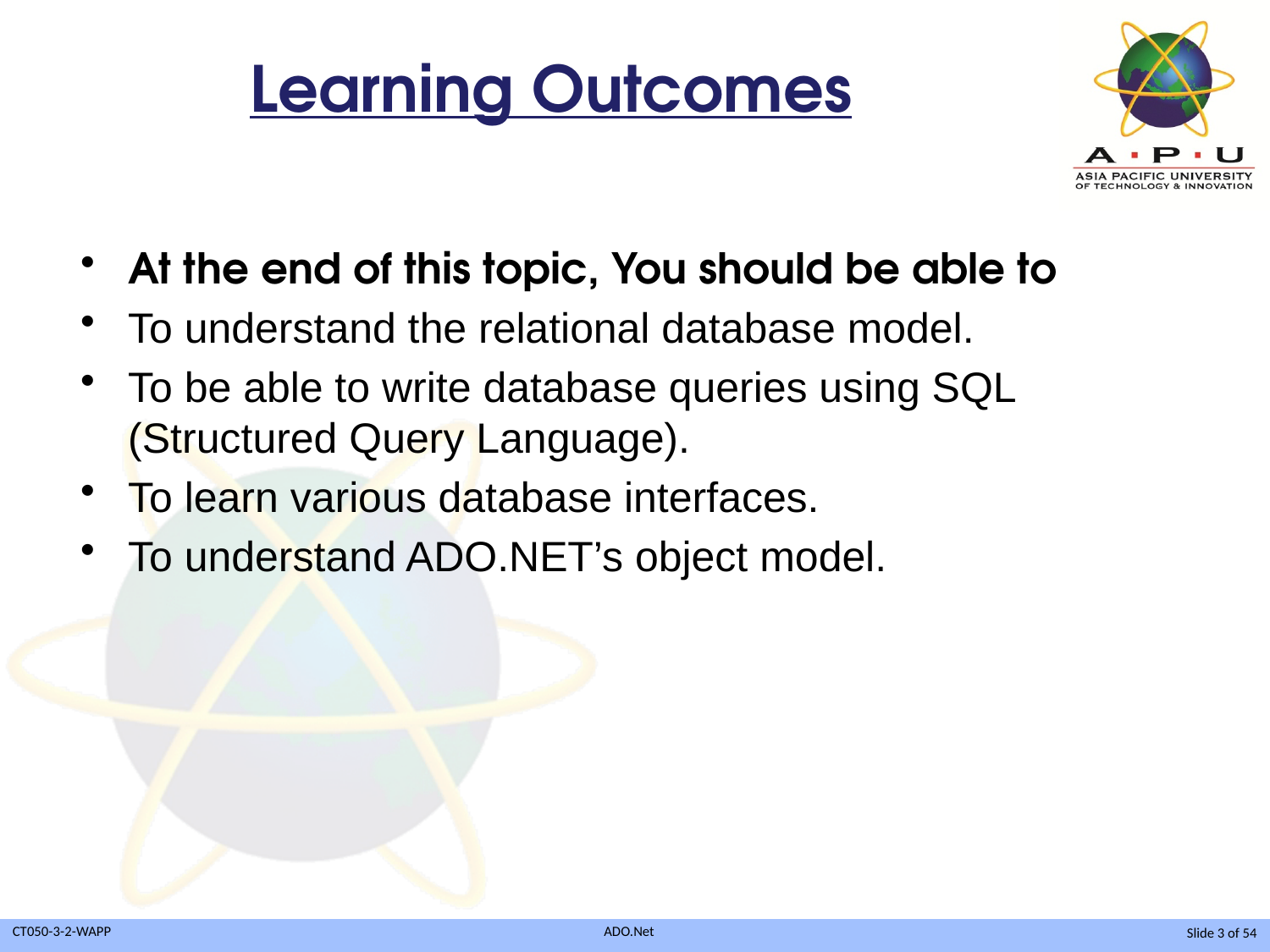

# Learning Outcomes
At the end of this topic, You should be able to
To understand the relational database model.
To be able to write database queries using SQL (Structured Query Language).
To learn various database interfaces.
To understand ADO.NET’s object model.